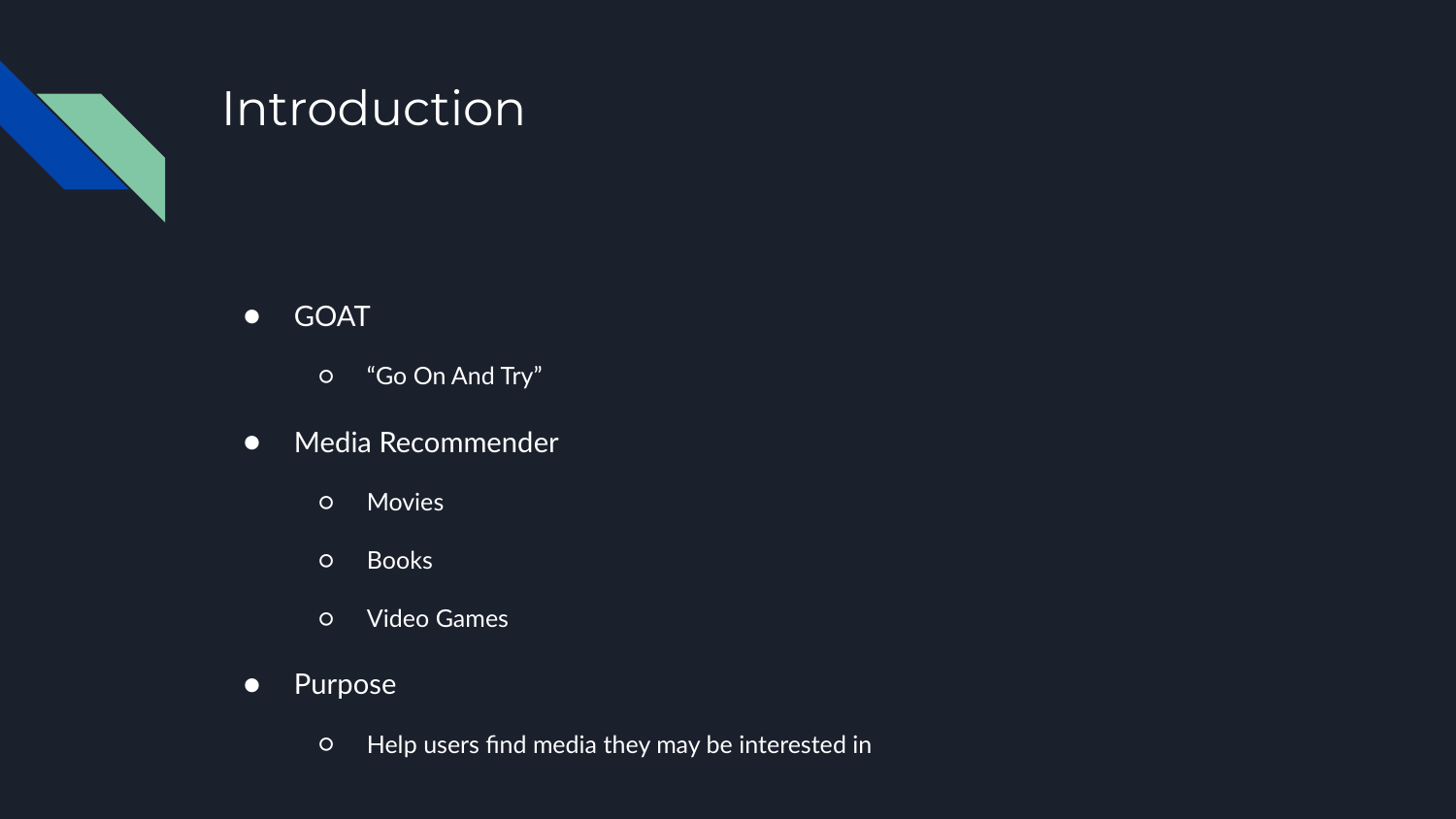

# Introduction
GOAT
“Go On And Try”
Media Recommender
Movies
Books
Video Games
Purpose
Help users find media they may be interested in